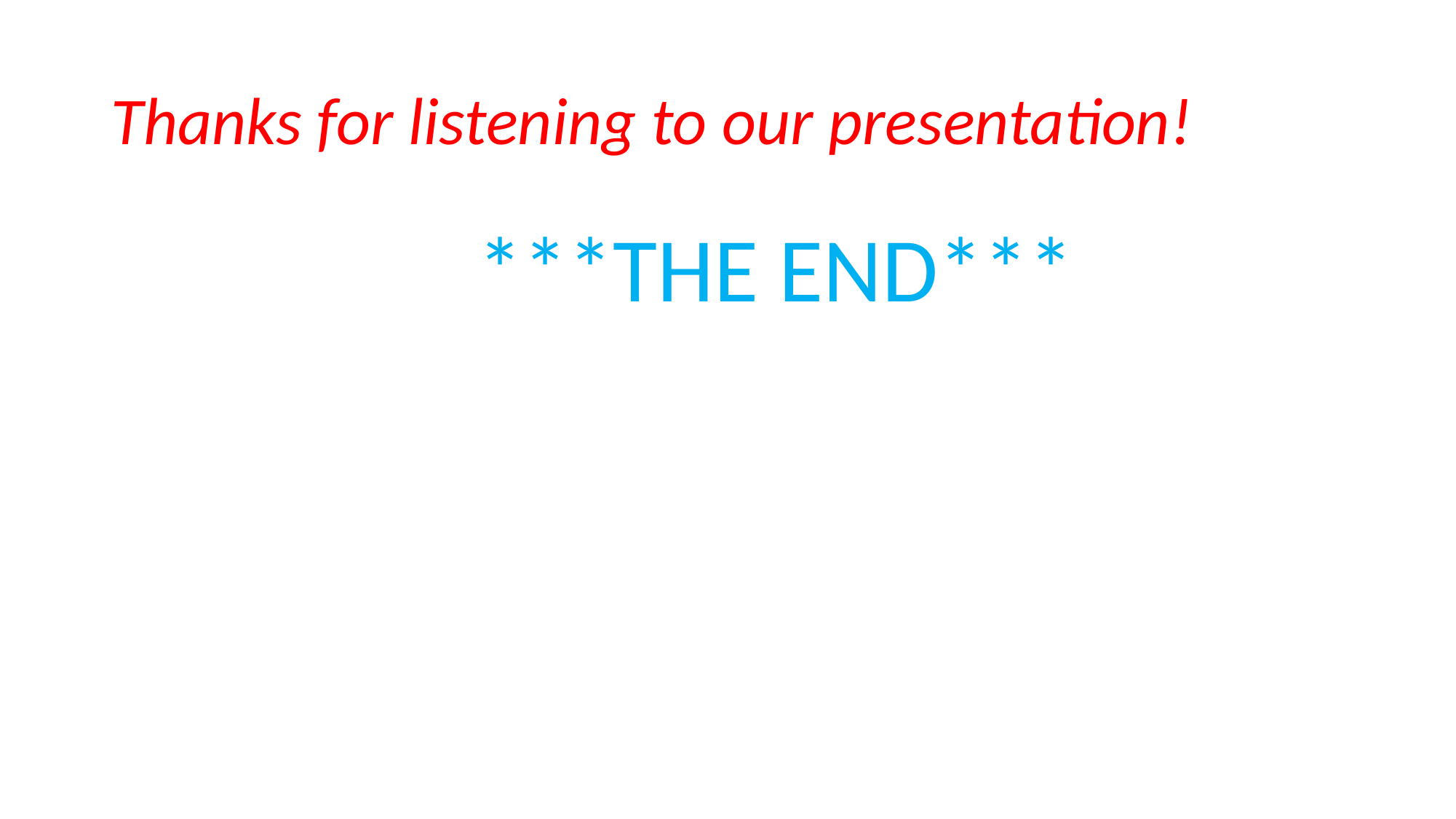

# Thanks for listening to our presentation!
                                      ***THE END***